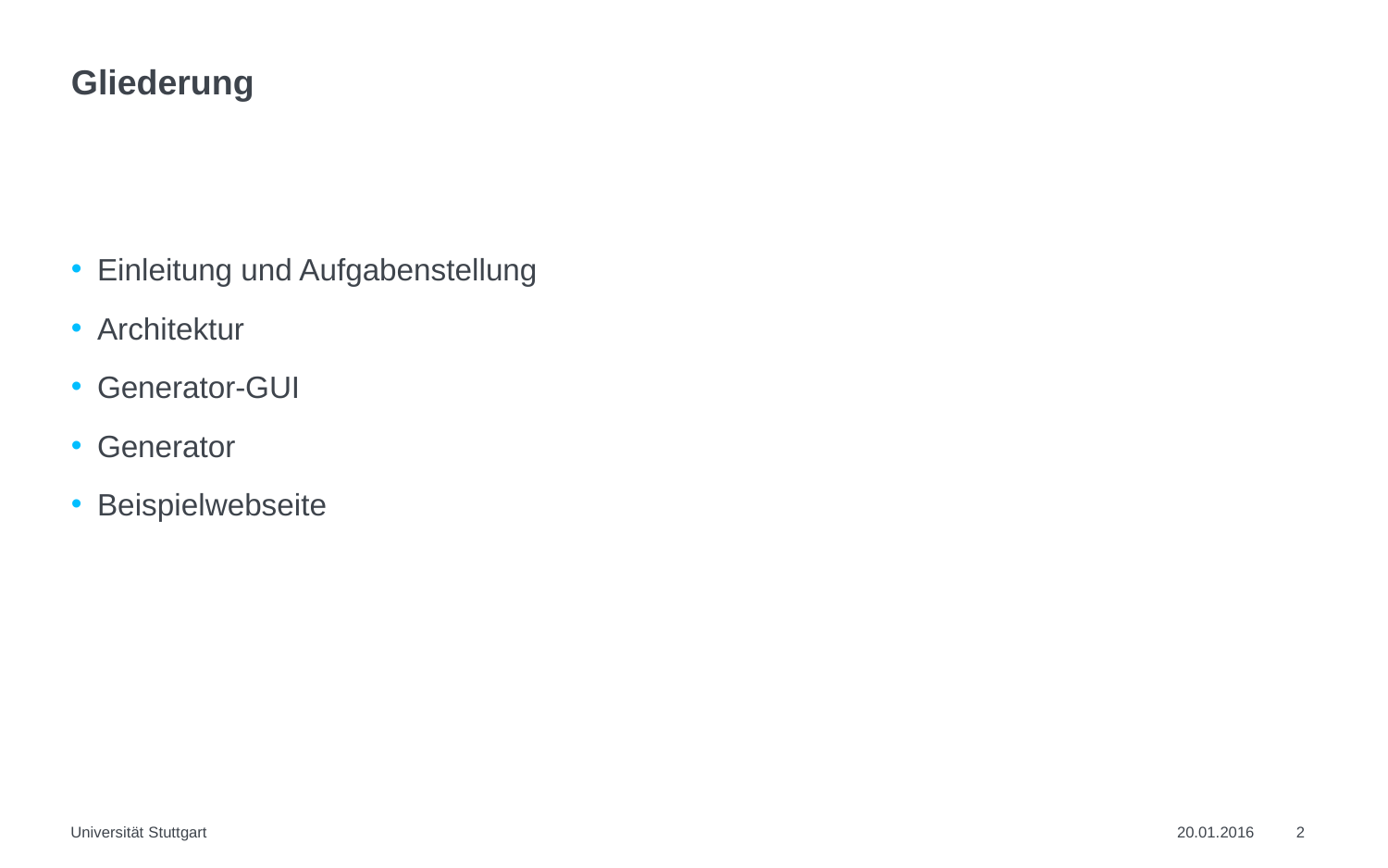

# Gliederung

Einleitung und Aufgabenstellung
Architektur
Generator-GUI
Generator
Beispielwebseite
Universität Stuttgart
20.01.2016
2